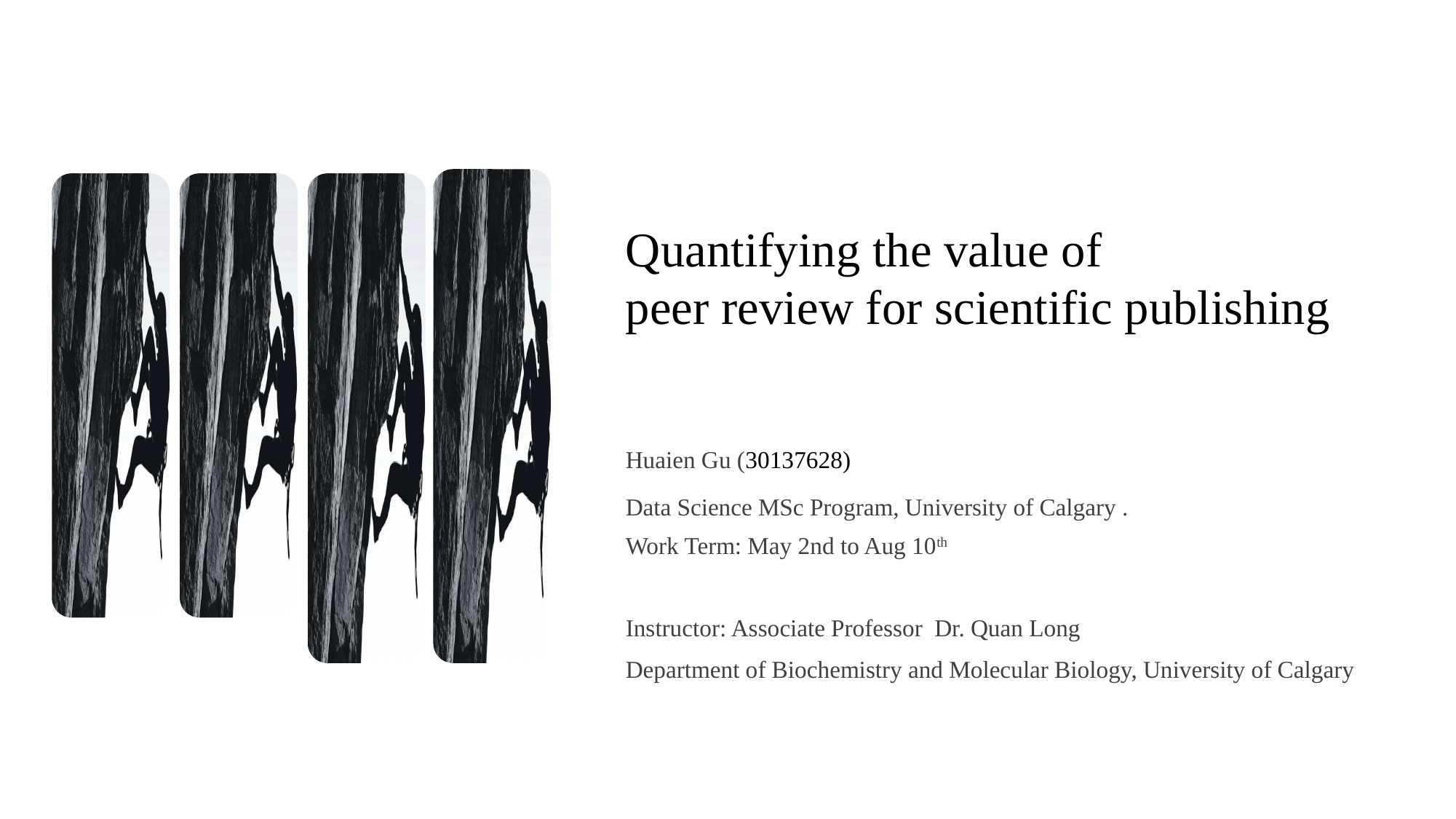

Quantifying the value of
peer review for scientific publishing
Huaien Gu (30137628)
Data Science MSc Program, University of Calgary .
Work Term: May 2nd to Aug 10th

Instructor: Associate Professor  Dr. Quan Long
Department of Biochemistry and Molecular Biology, University of Calgary